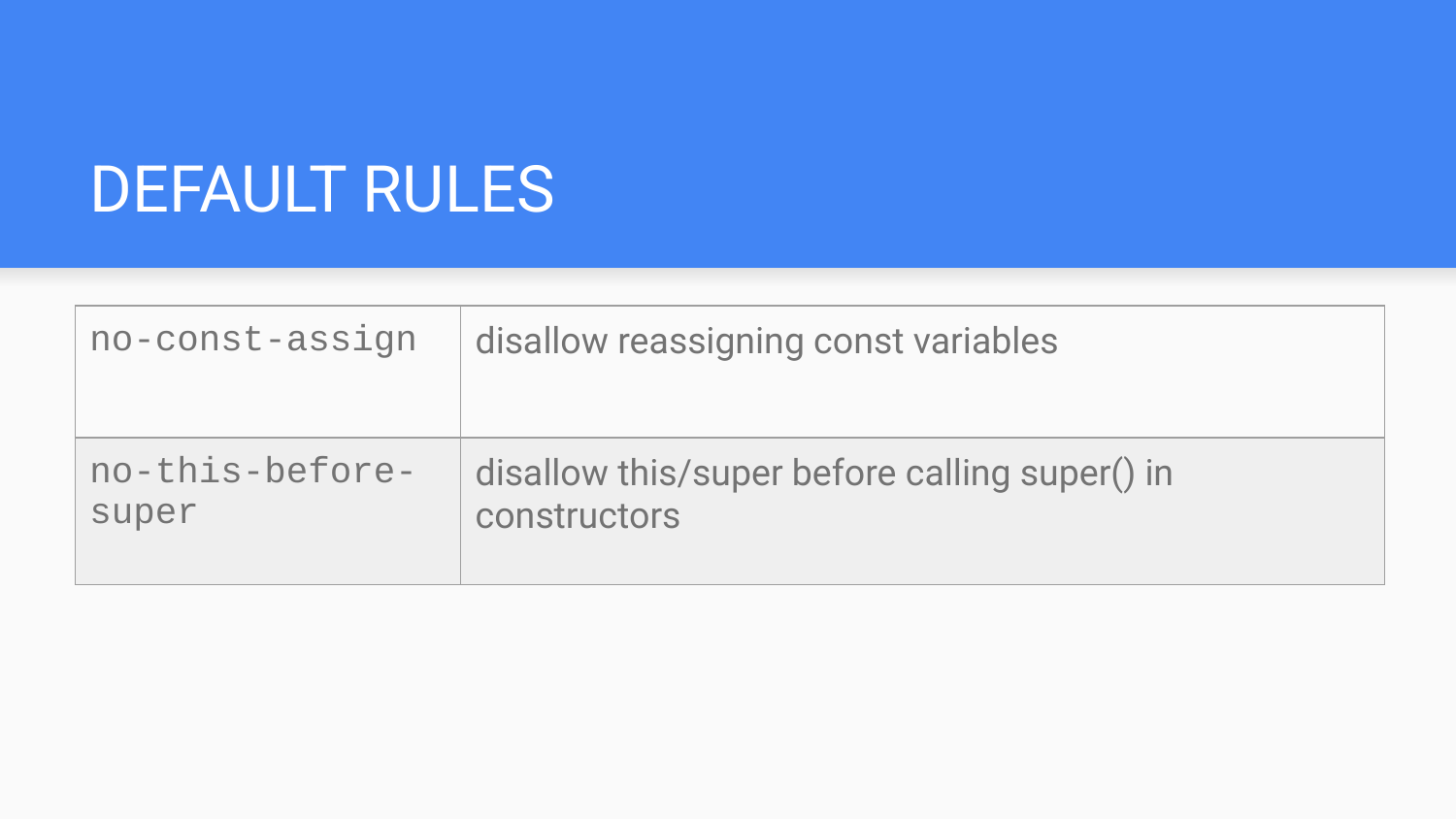

# DEFAULT RULES

| no-const-assign | disallow reassigning const variables |
| --- | --- |
| no-this-before- super | disallow this/super before calling super() in constructors |